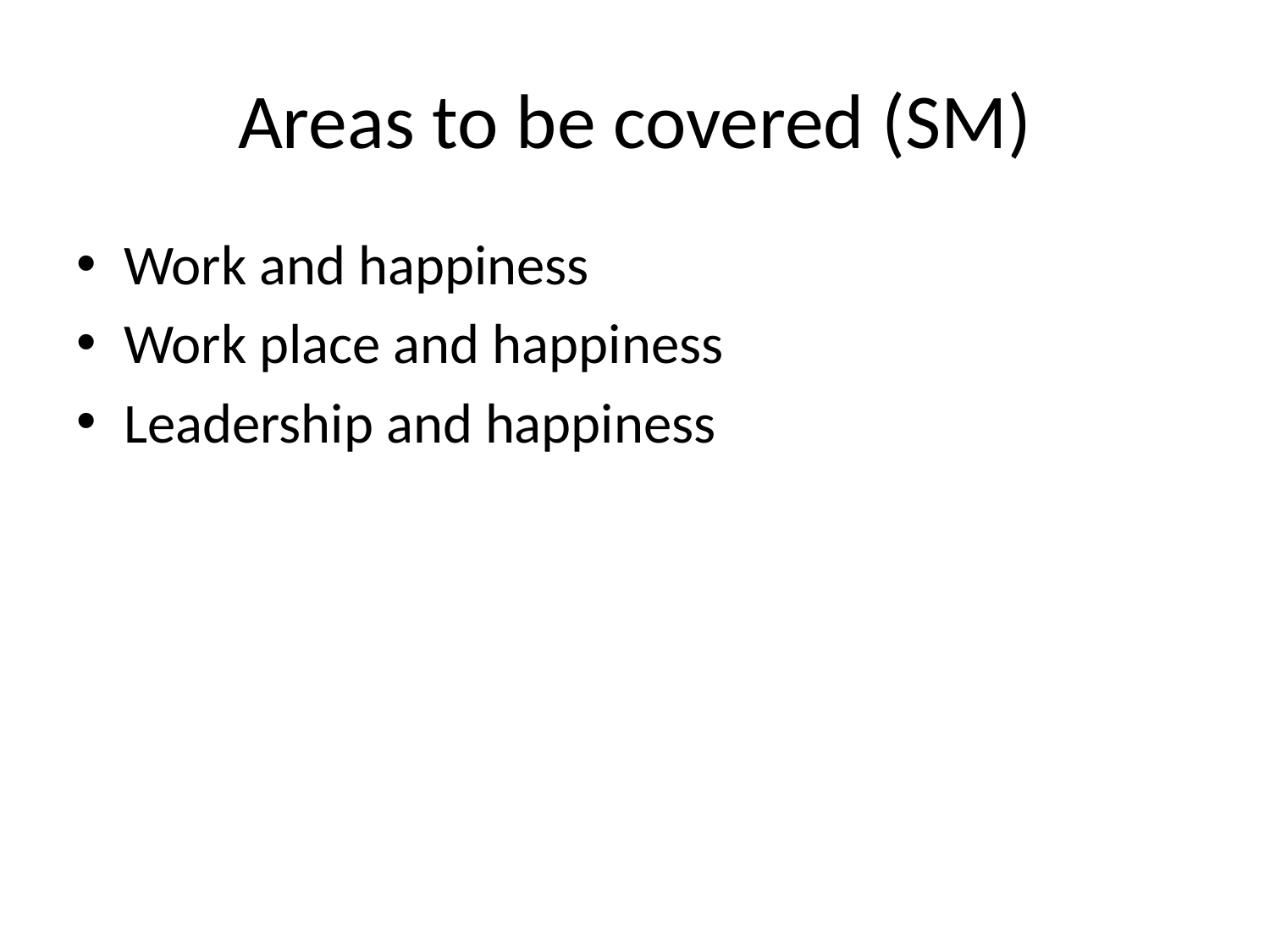

# Areas to be covered (SM)
Work and happiness
Work place and happiness
Leadership and happiness